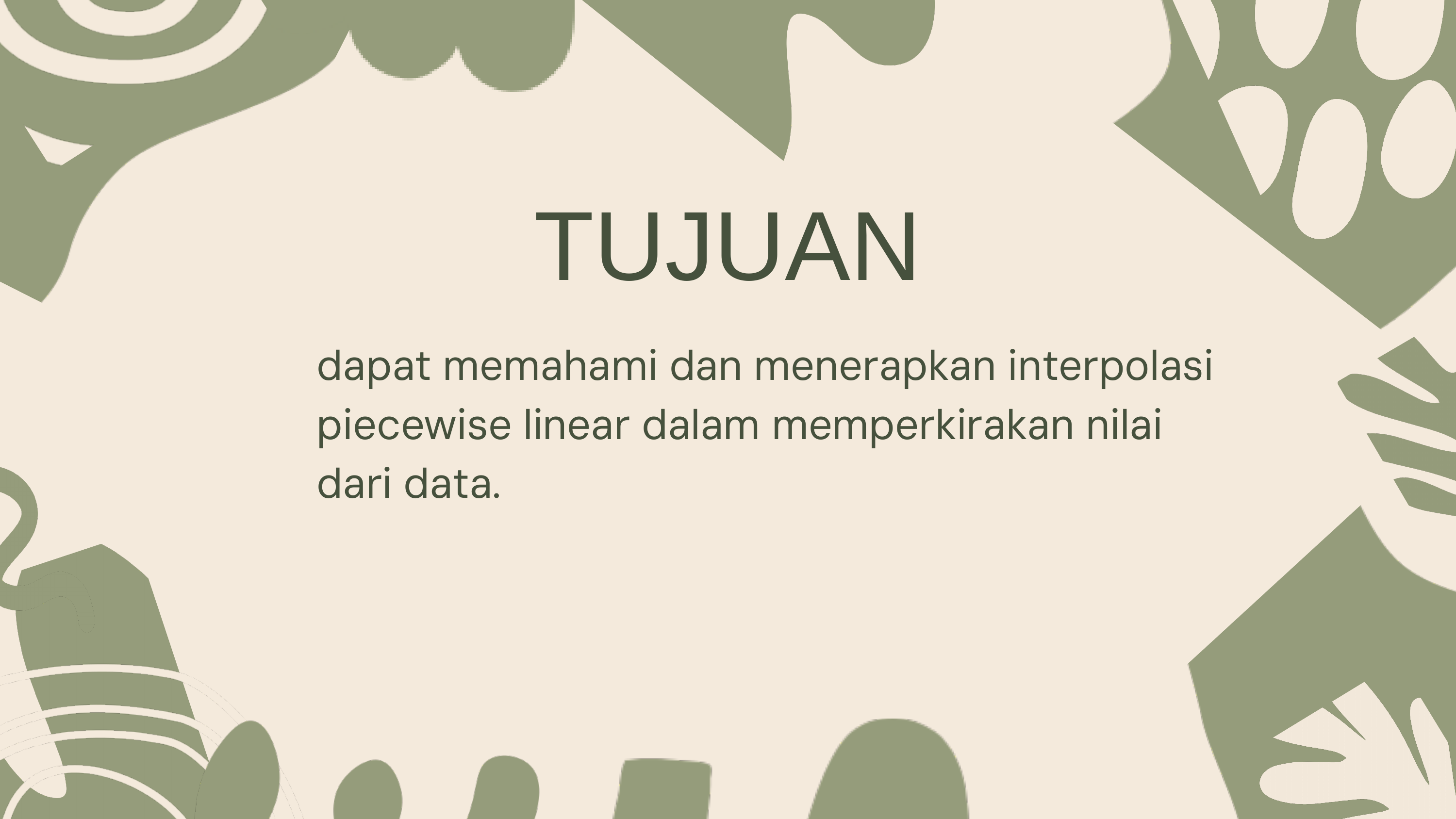

TUJUAN

dapat memahami dan menerapkan interpolasi piecewise linear dalam memperkirakan nilai dari data.